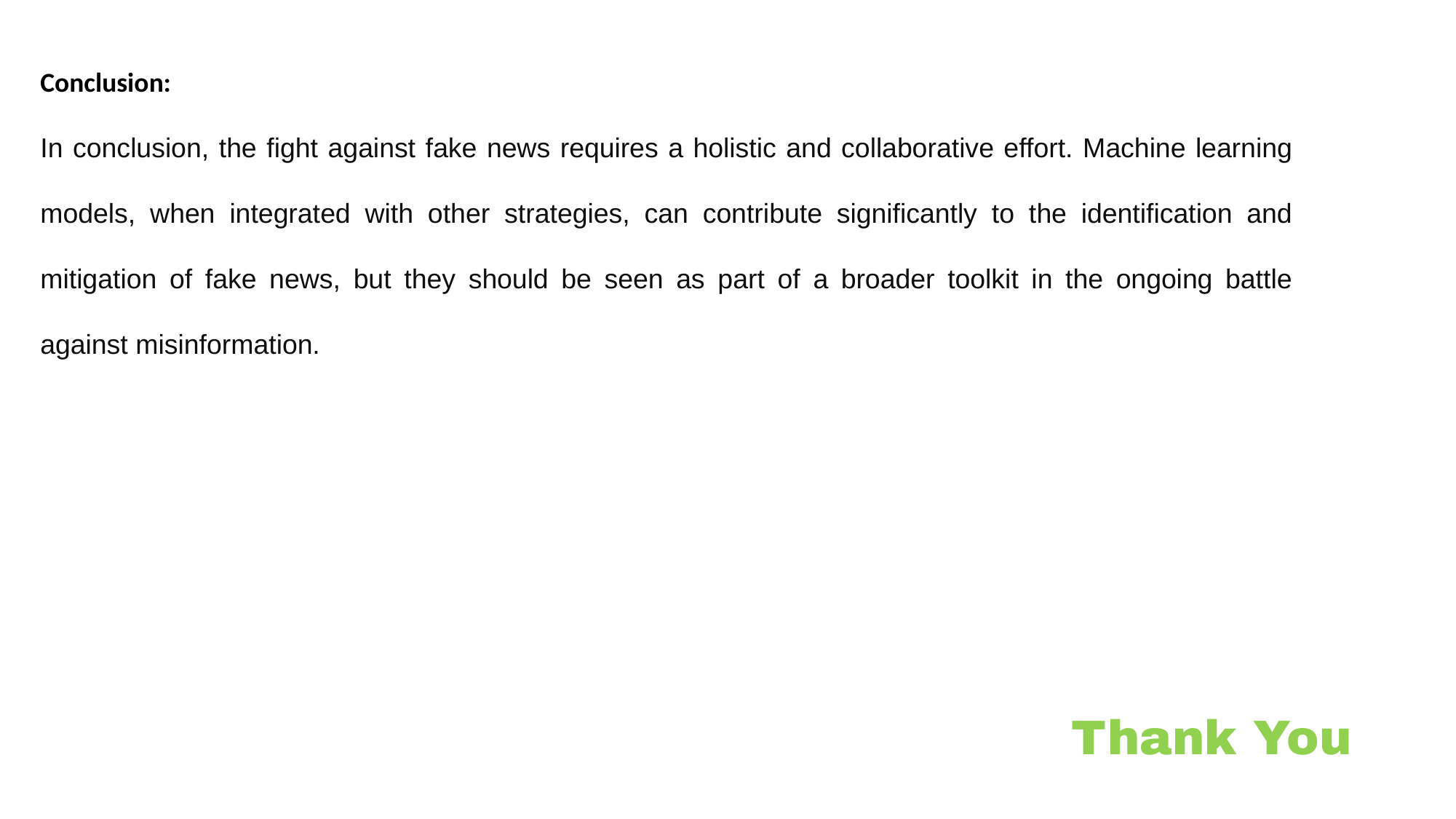

Conclusion:
In conclusion, the fight against fake news requires a holistic and collaborative effort. Machine learning models, when integrated with other strategies, can contribute significantly to the identification and mitigation of fake news, but they should be seen as part of a broader toolkit in the ongoing battle against misinformation.
Thank You